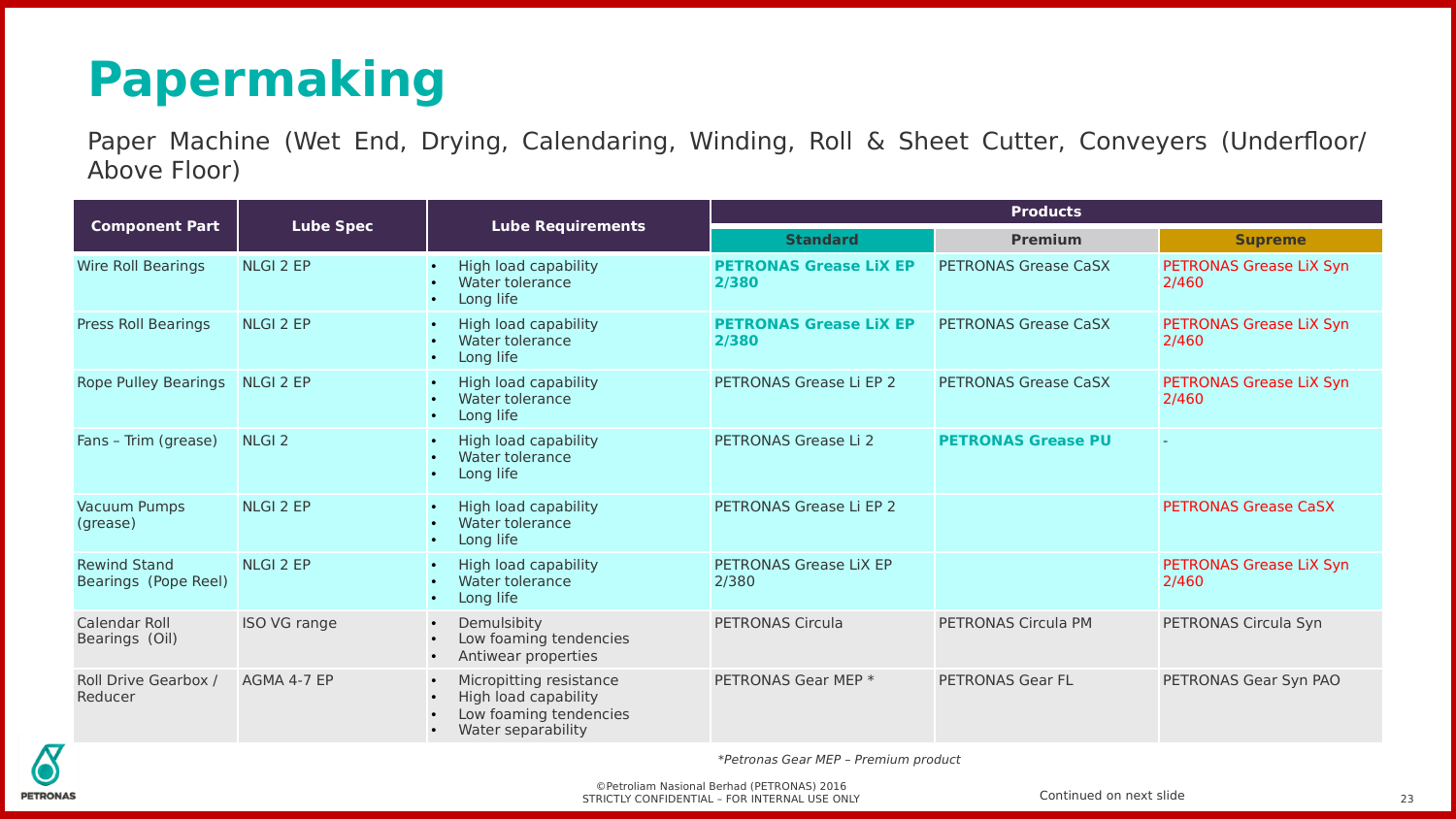

# Papermaking
Paper Machine (Wet End, Drying, Calendaring, Winding, Roll & Sheet Cutter, Conveyers (Underfloor/ Above Floor)
| Component Part | Lube Spec | Lube Requirements | Products |  |  |
| --- | --- | --- | --- | --- | --- |
|  |  |  | Standard | Premium | Supreme |
| Wire Roll Bearings | NLGI 2 EP | High load capability Water tolerance Long life | PETRONAS Grease LiX EP 2/380 | PETRONAS Grease CaSX | PETRONAS Grease LiX Syn 2/460 |
| Press Roll Bearings | NLGI 2 EP | High load capability Water tolerance Long life | PETRONAS Grease LiX EP 2/380 | PETRONAS Grease CaSX | PETRONAS Grease LiX Syn 2/460 |
| Rope Pulley Bearings | NLGI 2 EP | High load capability Water tolerance Long life | PETRONAS Grease Li EP 2 | PETRONAS Grease CaSX | PETRONAS Grease LiX Syn 2/460 |
| Fans – Trim (grease) | NLGI 2 | High load capability Water tolerance Long life | PETRONAS Grease Li 2 | PETRONAS Grease PU | - |
| Vacuum Pumps (grease) | NLGI 2 EP | High load capability Water tolerance Long life | PETRONAS Grease Li EP 2 |  | PETRONAS Grease CaSX |
| Rewind Stand Bearings (Pope Reel) | NLGI 2 EP | High load capability Water tolerance Long life | PETRONAS Grease LiX EP 2/380 |  | PETRONAS Grease LiX Syn 2/460 |
| Calendar Roll Bearings (Oil) | ISO VG range | Demulsibity Low foaming tendencies Antiwear properties | PETRONAS Circula | PETRONAS Circula PM | PETRONAS Circula Syn |
| Roll Drive Gearbox / Reducer | AGMA 4-7 EP | Micropitting resistance High load capability Low foaming tendencies Water separability | PETRONAS Gear MEP \* | PETRONAS Gear FL | PETRONAS Gear Syn PAO |
*Petronas Gear MEP – Premium product
Continued on next slide